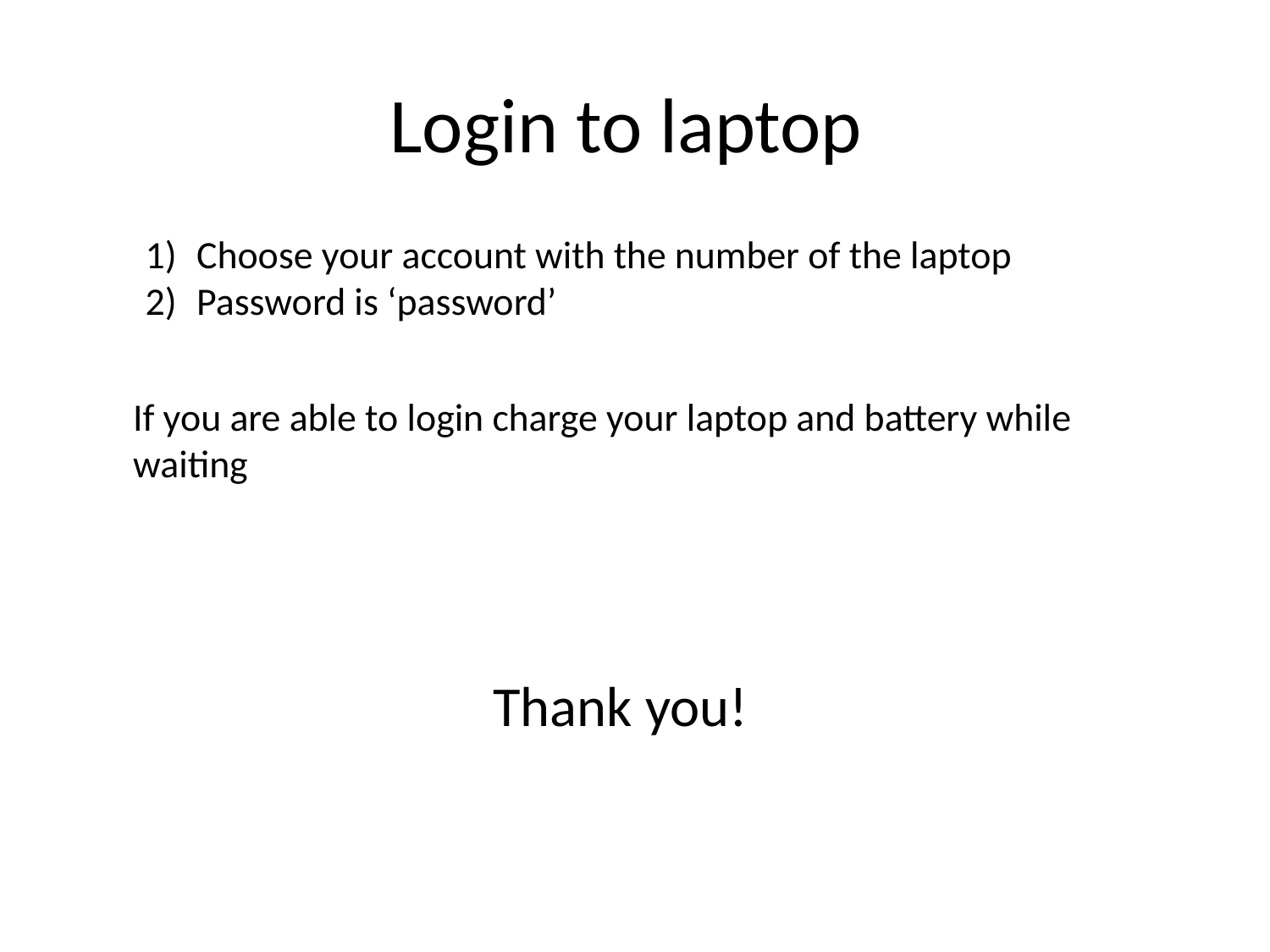

# Login to laptop
Choose your account with the number of the laptop
Password is ‘password’

If you are able to login charge your laptop and battery while waiting

Thank you!